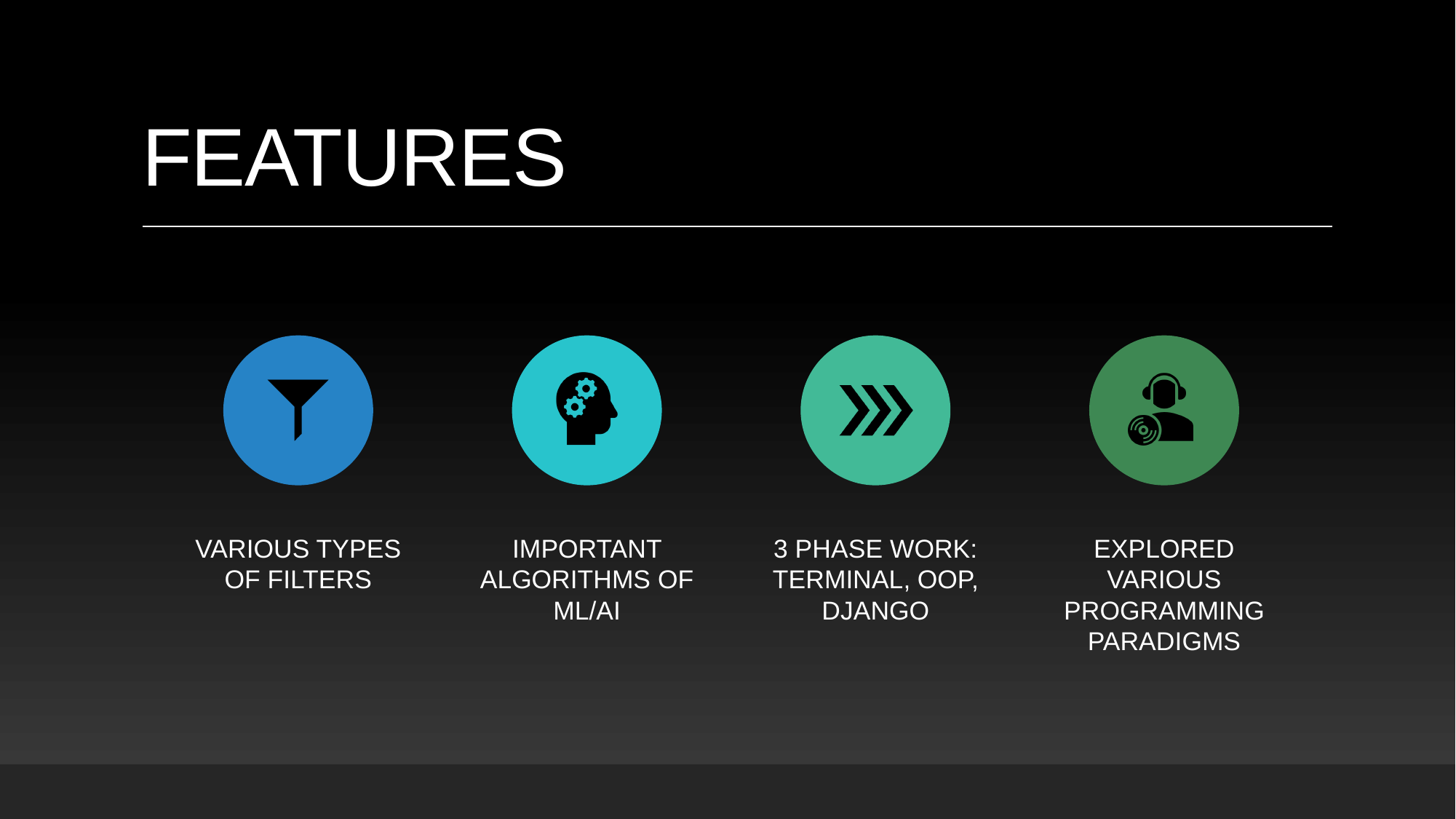

# FEATURES
Various Types of Filters
Important Algorithms of ML/AI
3 Phase Work: Terminal, OOP, Django
Explored various programming paradigms